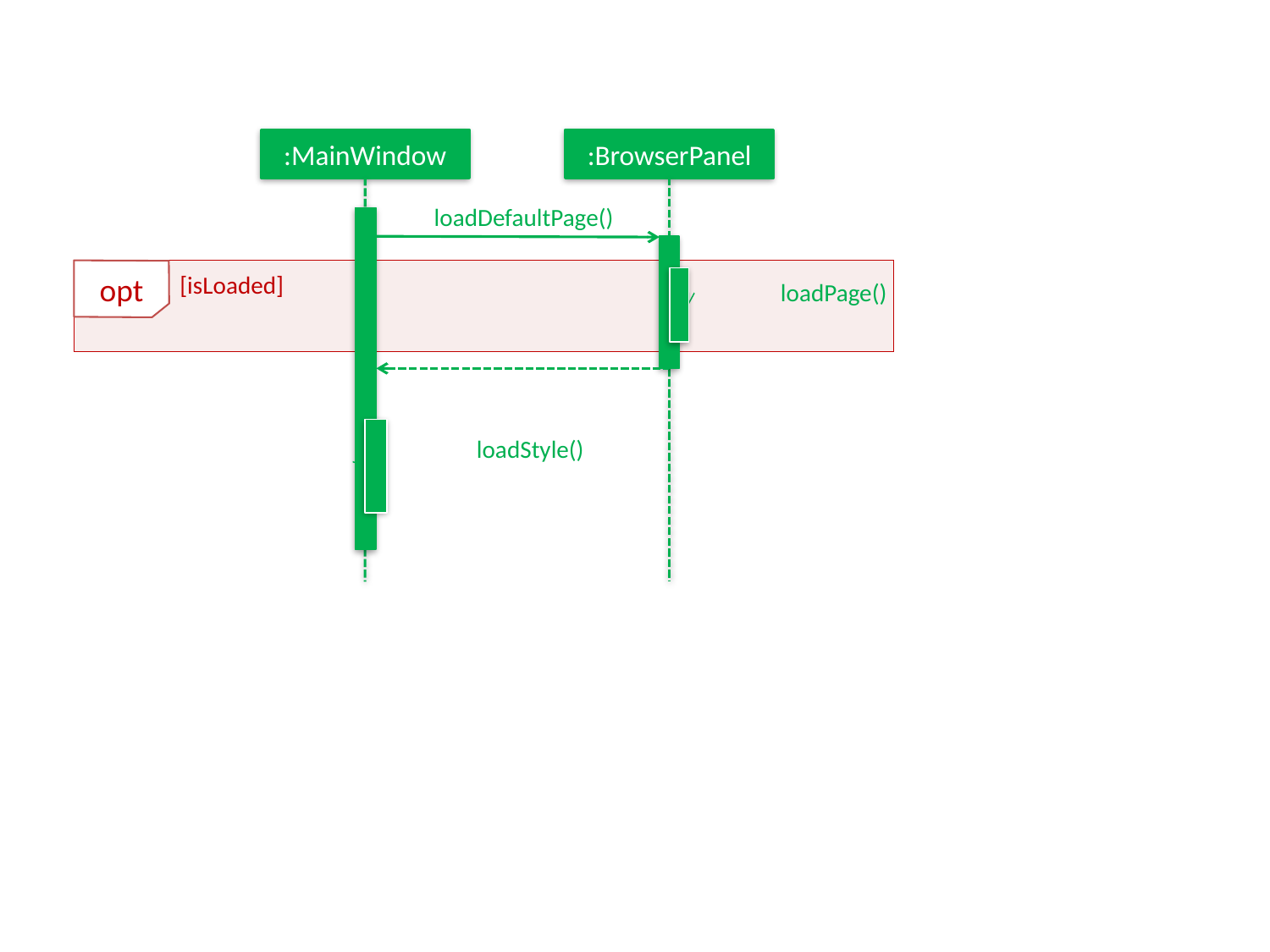

:MainWindow
:BrowserPanel
loadDefaultPage()

opt

[isLoaded]

loadPage()

loadStyle()